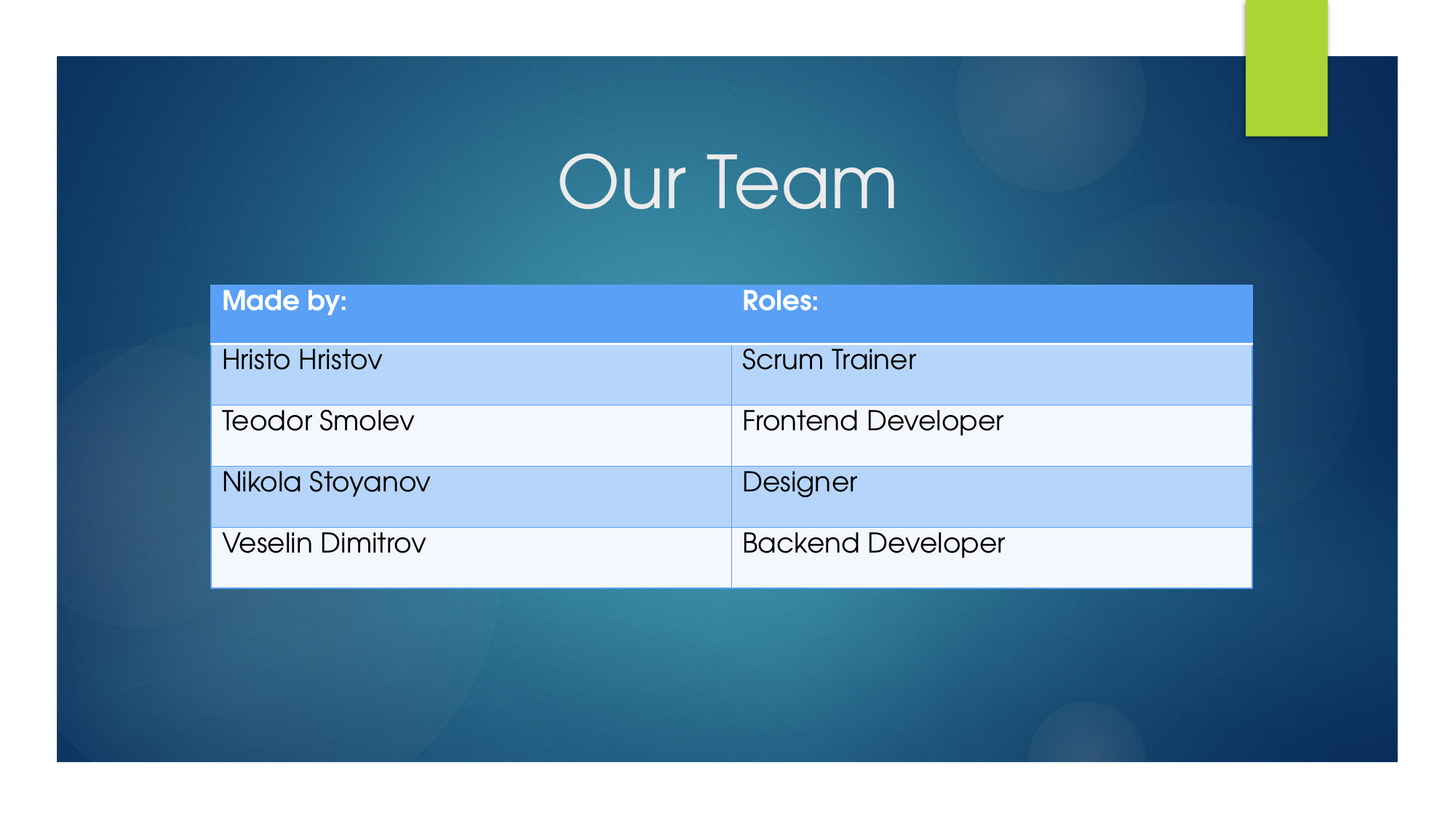

# Our Team
| Made by: | Roles: |
| --- | --- |
| Hristo Hristov | Scrum Trainer |
| Teodor Smolev | Frontend Developer |
| Nikola Stoyanov | Designer |
| Veselin Dimitrov | Backend Developer |